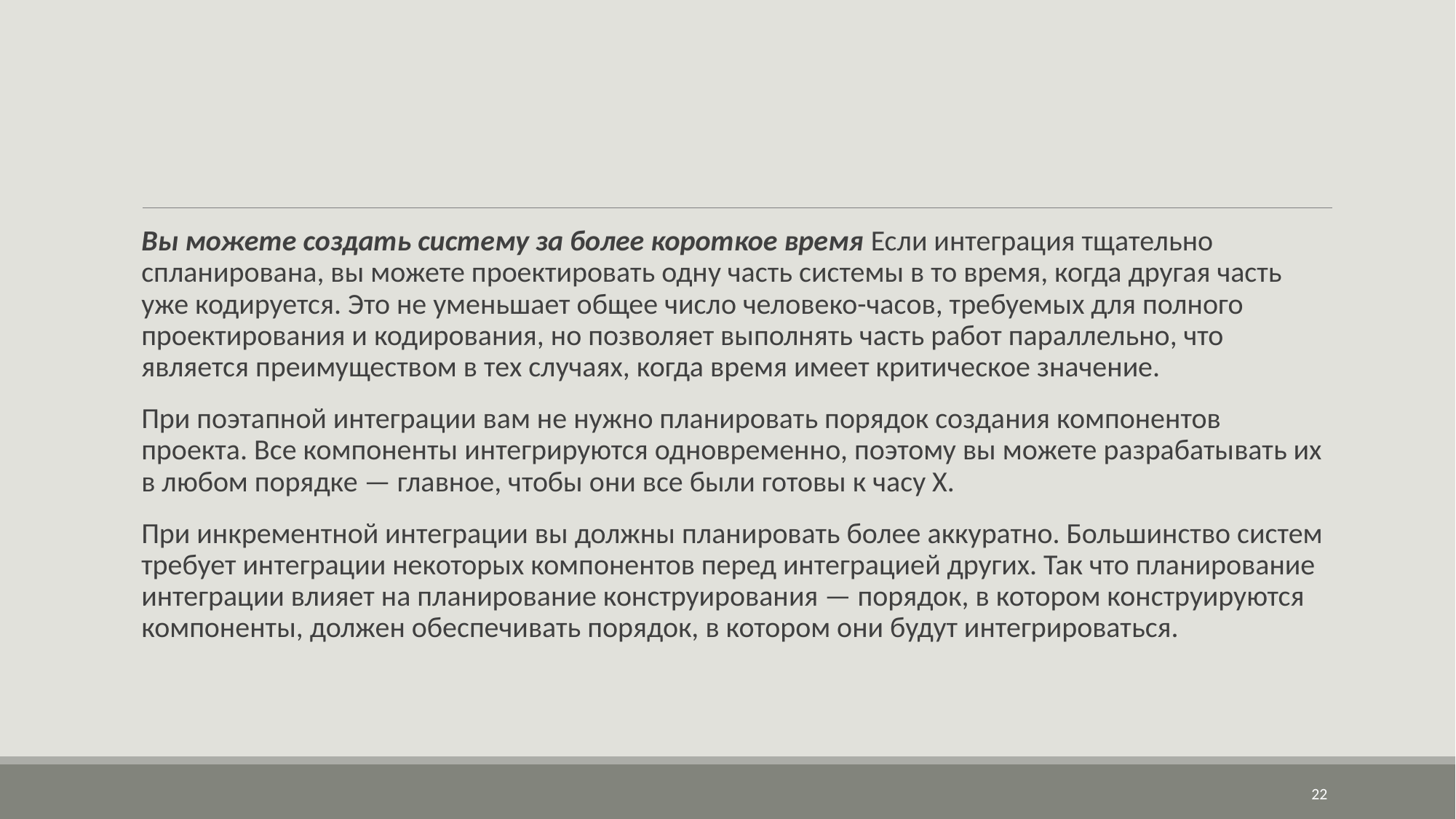

#
Вы можете создать систему за более короткое время Если интеграция тщательно спланирована, вы можете проектировать одну часть системы в то время, когда другая часть уже кодируется. Это не уменьшает общее число человеко-часов, требуемых для полного проектирования и кодирования, но позволяет выполнять часть работ параллельно, что является преимуществом в тех случаях, когда время имеет критическое значение.
При поэтапной интеграции вам не нужно планировать порядок создания компонентов проекта. Все компоненты интегрируются одновременно, поэтому вы можете разрабатывать их в любом порядке — главное, чтобы они все были готовы к часу X.
При инкрементной интеграции вы должны планировать более аккуратно. Большинство систем требует интеграции некоторых компонентов перед интеграцией других. Так что планирование интеграции влияет на планирование конструирования — порядок, в котором конструируются компоненты, должен обеспечивать порядок, в котором они будут интегрироваться.
22